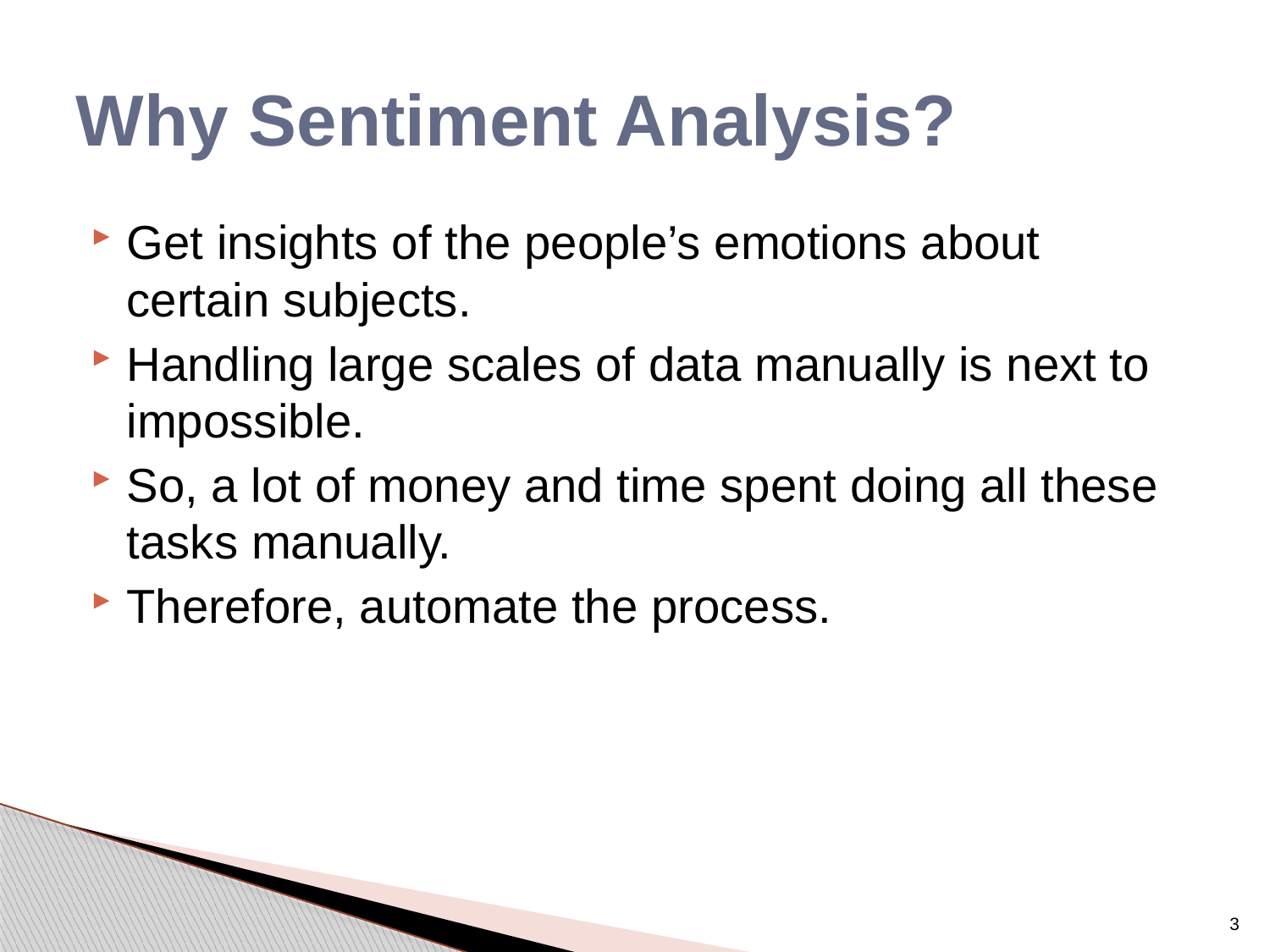

# Why Sentiment Analysis?
Get insights of the people’s emotions about certain subjects.
Handling large scales of data manually is next to impossible.
So, a lot of money and time spent doing all these tasks manually.
Therefore, automate the process.
3